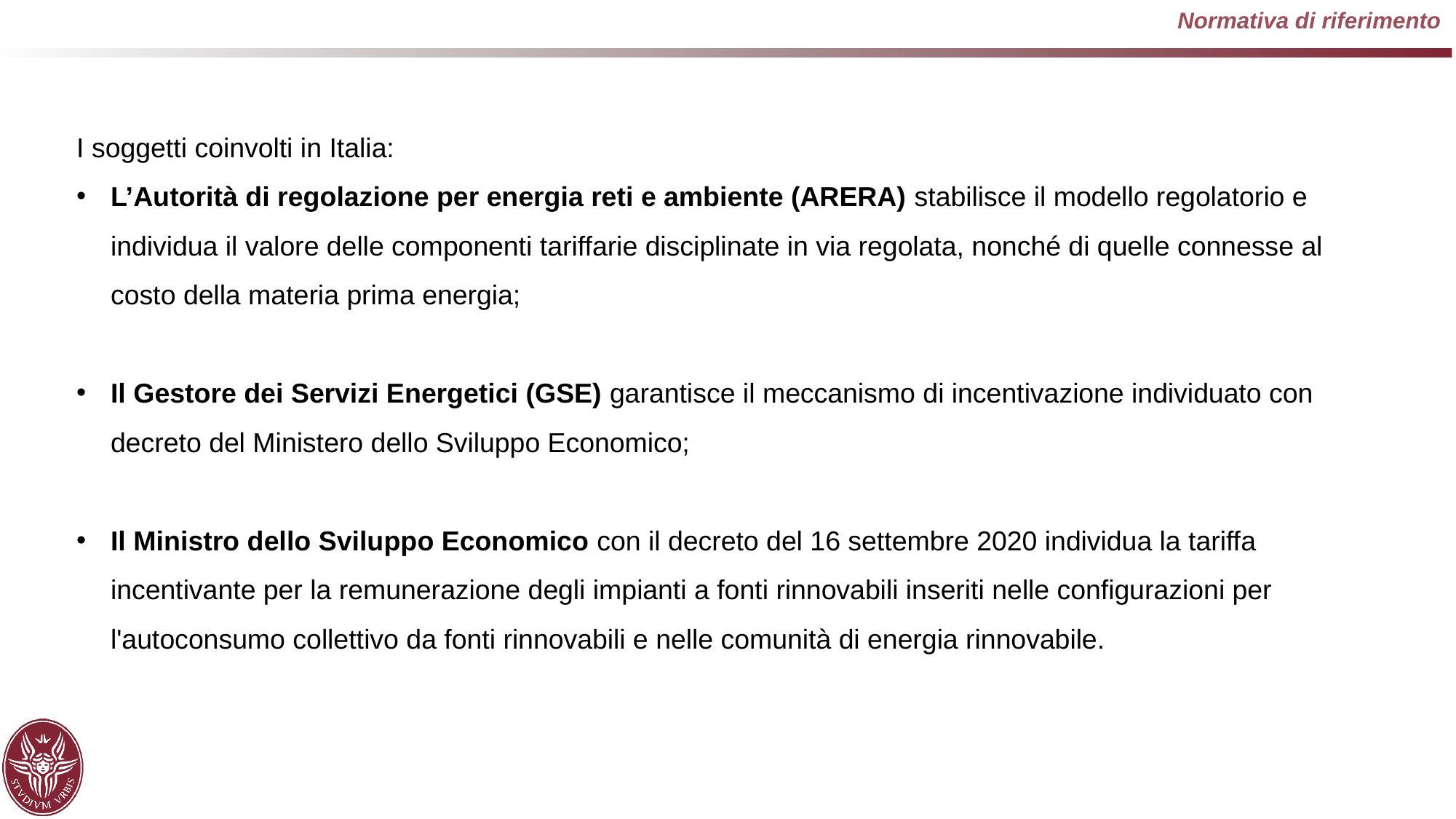

Normativa di riferimento
I soggetti coinvolti in Italia:
L’Autorità di regolazione per energia reti e ambiente (ARERA) stabilisce il modello regolatorio e individua il valore delle componenti tariffarie disciplinate in via regolata, nonché di quelle connesse al costo della materia prima energia;

Il Gestore dei Servizi Energetici (GSE) garantisce il meccanismo di incentivazione individuato con decreto del Ministero dello Sviluppo Economico;

Il Ministro dello Sviluppo Economico con il decreto del 16 settembre 2020 individua la tariffa incentivante per la remunerazione degli impianti a fonti rinnovabili inseriti nelle configurazioni per l'autoconsumo collettivo da fonti rinnovabili e nelle comunità di energia rinnovabile.